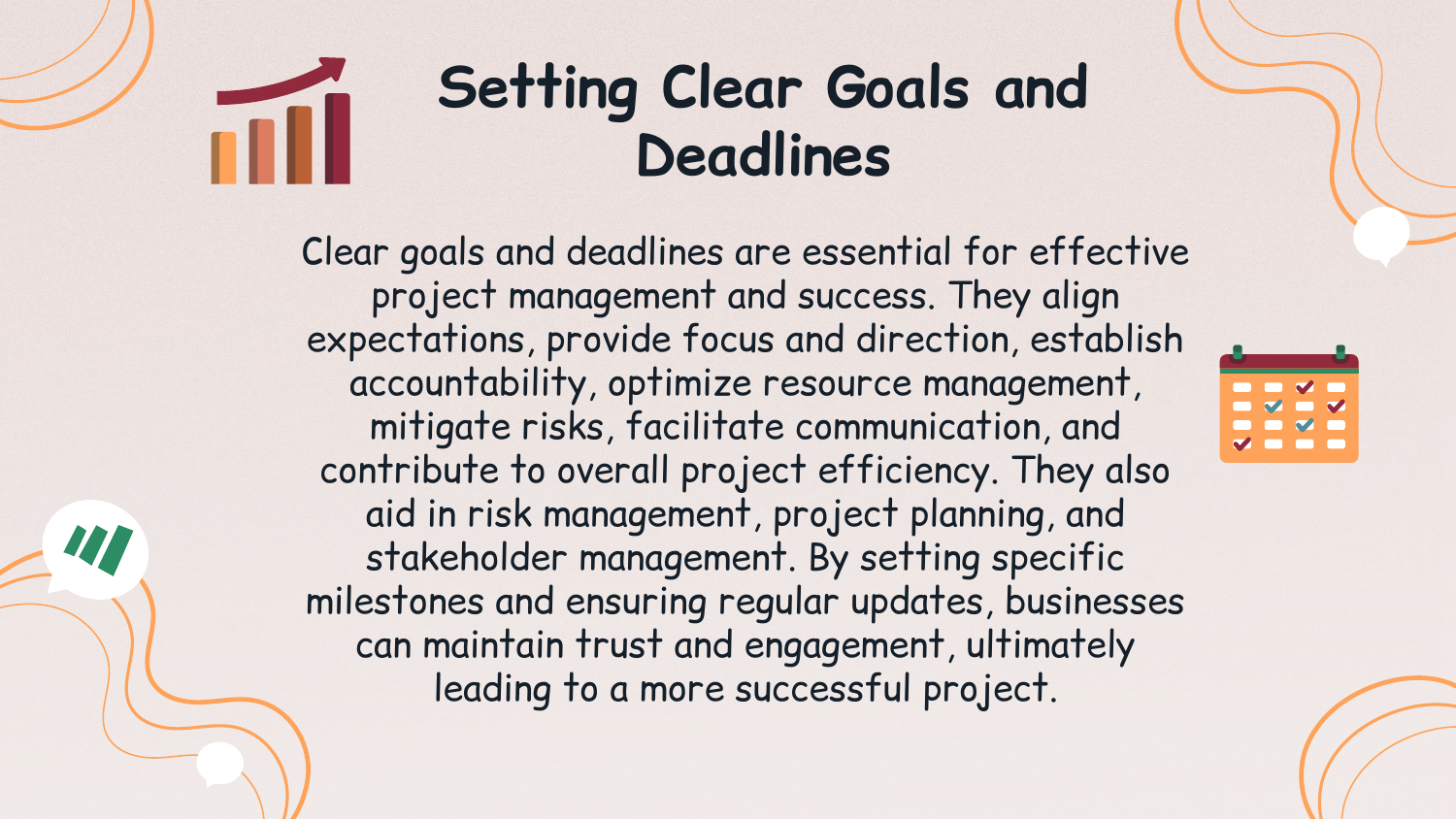

# Setting Clear Goals and Deadlines

Clear goals and deadlines are essential for effective project management and success. They align expectations, provide focus and direction, establish accountability, optimize resource management, mitigate risks, facilitate communication, and contribute to overall project efficiency. They also aid in risk management, project planning, and stakeholder management. By setting specific milestones and ensuring regular updates, businesses can maintain trust and engagement, ultimately leading to a more successful project.